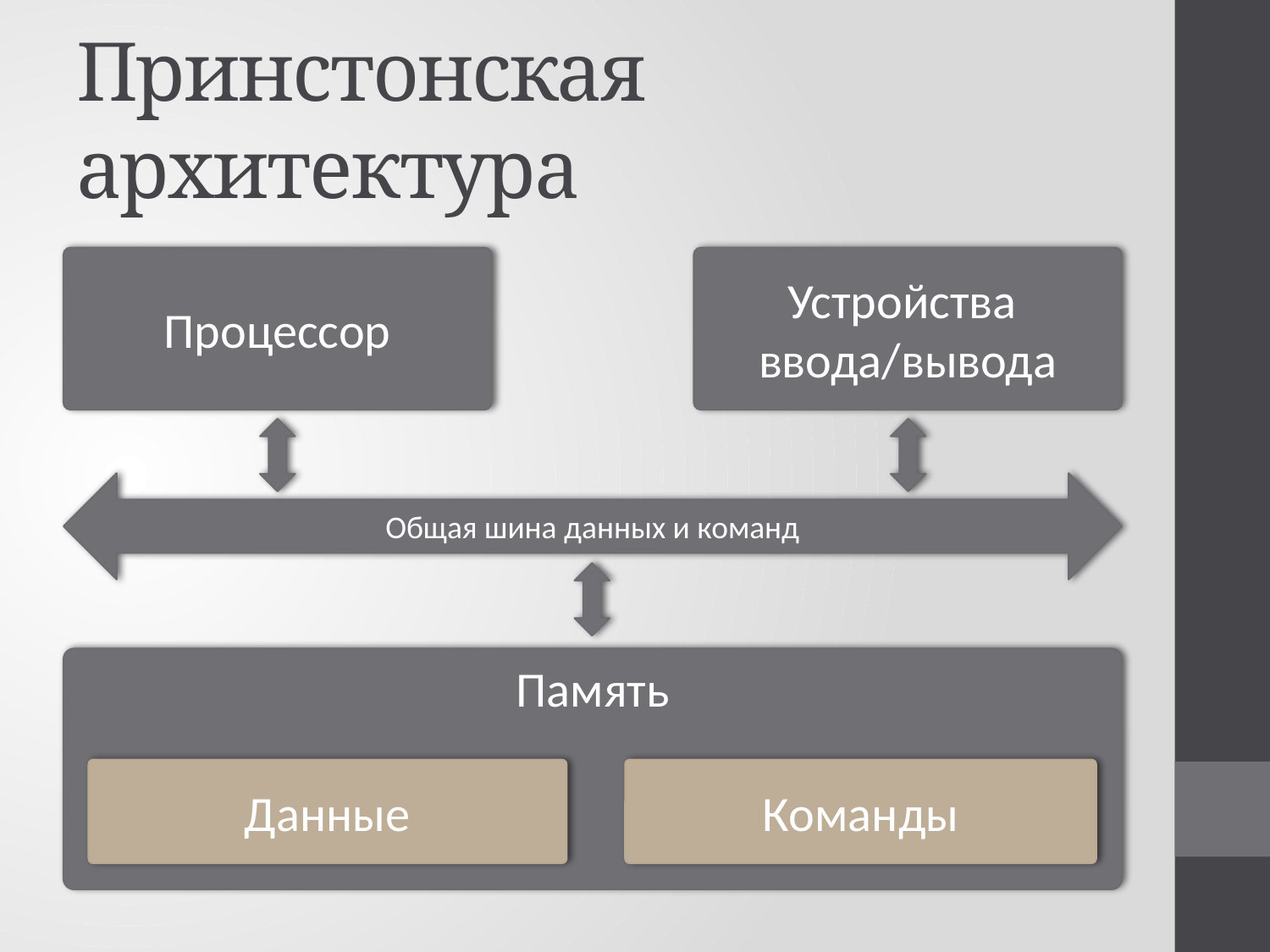

# Принстонская архитектура
Процессор
Устройства
ввода/вывода

Общая шина данных и команд

Память
Данные
Команды